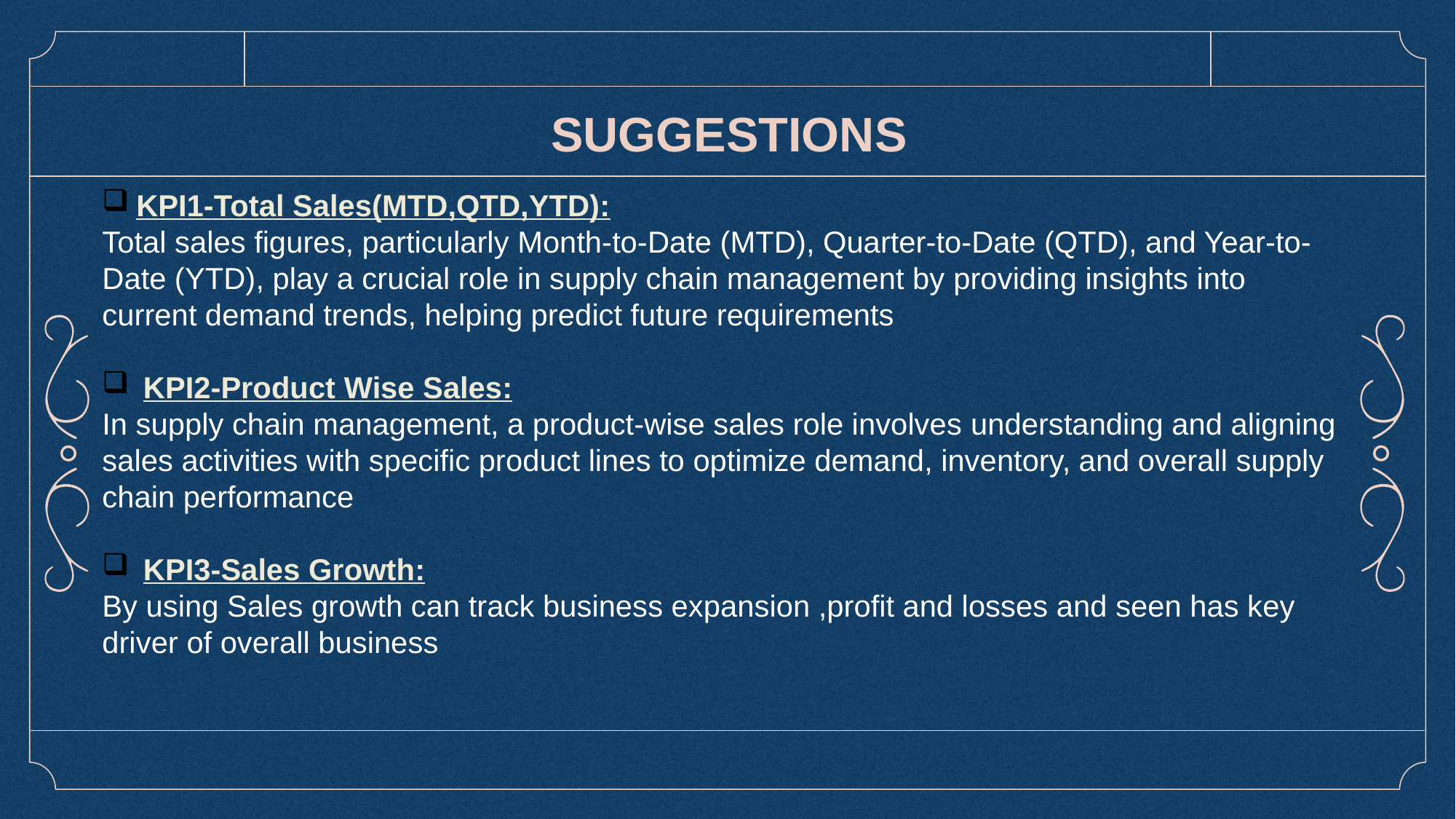

# SUGGESTIONS
KPI1-Total Sales(MTD,QTD,YTD):
Total sales figures, particularly Month-to-Date (MTD), Quarter-to-Date (QTD), and Year-to-Date (YTD), play a crucial role in supply chain management by providing insights into current demand trends, helping predict future requirements

KPI2-Product Wise Sales:
In supply chain management, a product-wise sales role involves understanding and aligning sales activities with specific product lines to optimize demand, inventory, and overall supply chain performance

KPI3-Sales Growth:
By using Sales growth can track business expansion ,profit and losses and seen has key driver of overall business